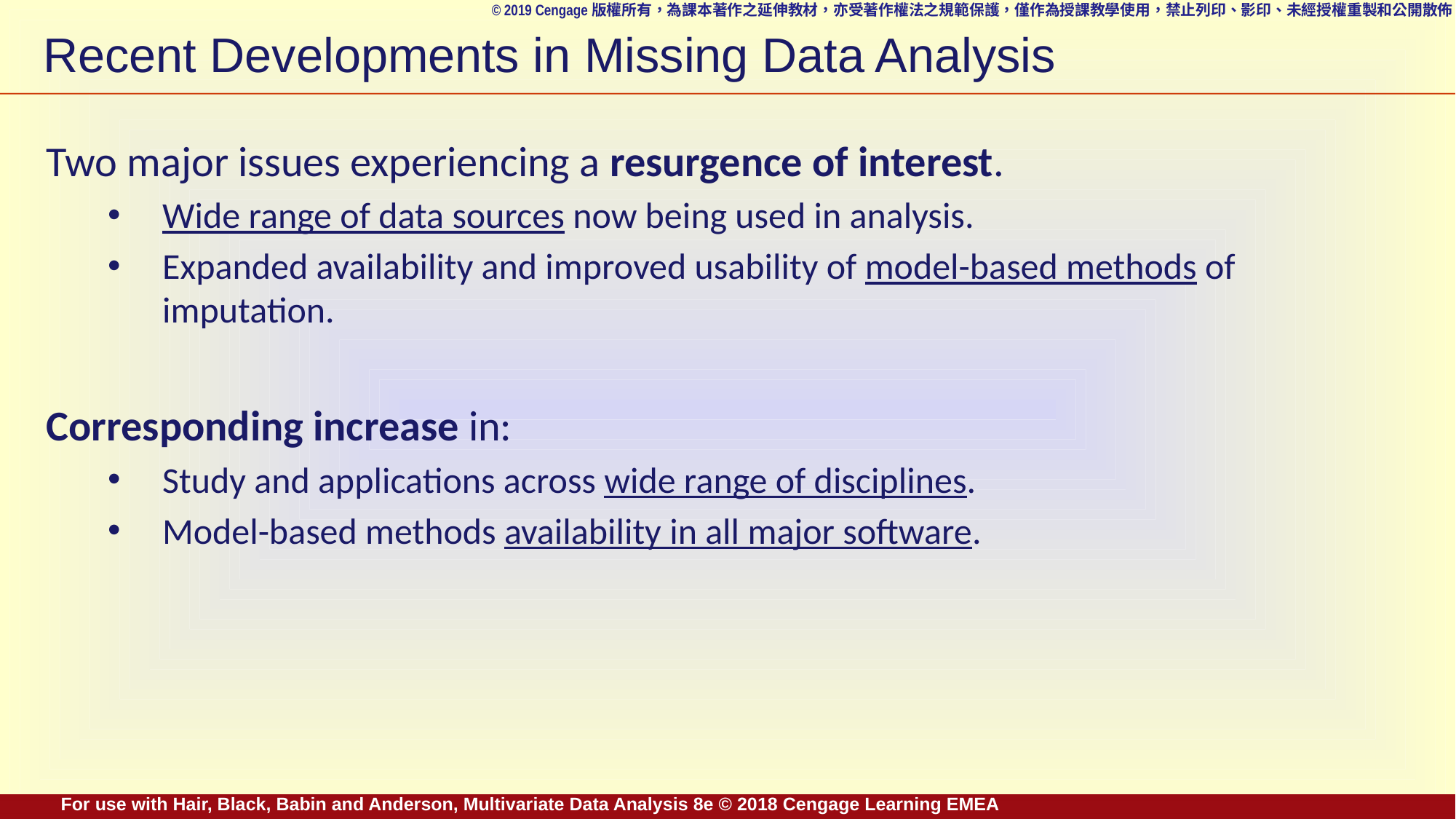

# Recent Developments in Missing Data Analysis
Two major issues experiencing a resurgence of interest.
Wide range of data sources now being used in analysis.
Expanded availability and improved usability of model-based methods of imputation.

Corresponding increase in:
Study and applications across wide range of disciplines.
Model-based methods availability in all major software.
For use with Hair, Black, Babin and Anderson, Multivariate Data Analysis 8e © 2018 Cengage Learning EMEA